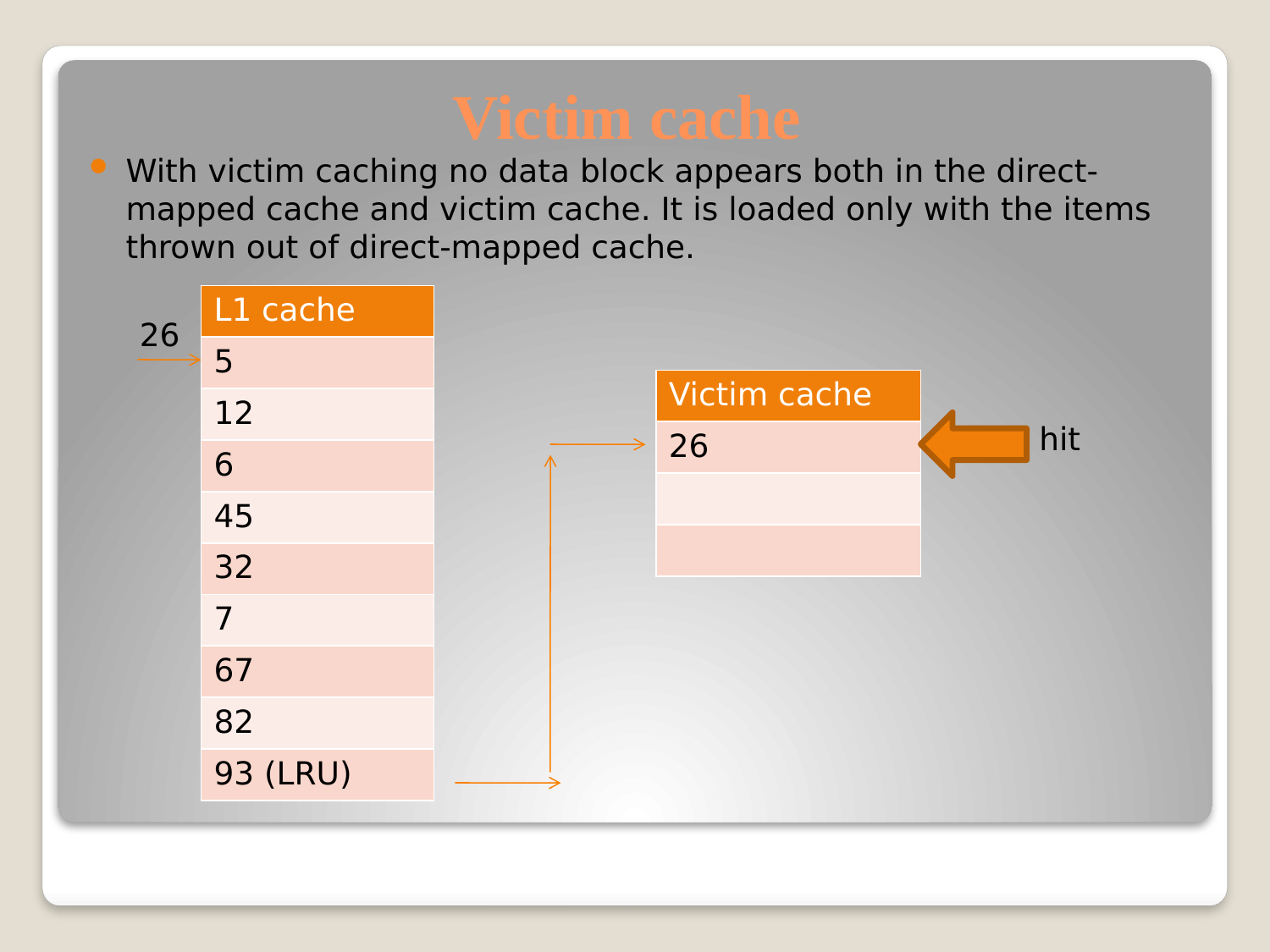

# Victim cache
With victim caching no data block appears both in the direct-mapped cache and victim cache. It is loaded only with the items thrown out of direct-mapped cache.
| L1 cache |
| --- |
| 5 |
| 12 |
| 6 |
| 45 |
| 32 |
| 7 |
| 67 |
| 82 |
| 93 (LRU) |
26
| Victim cache |
| --- |
| 26 |
|  |
|  |

hit